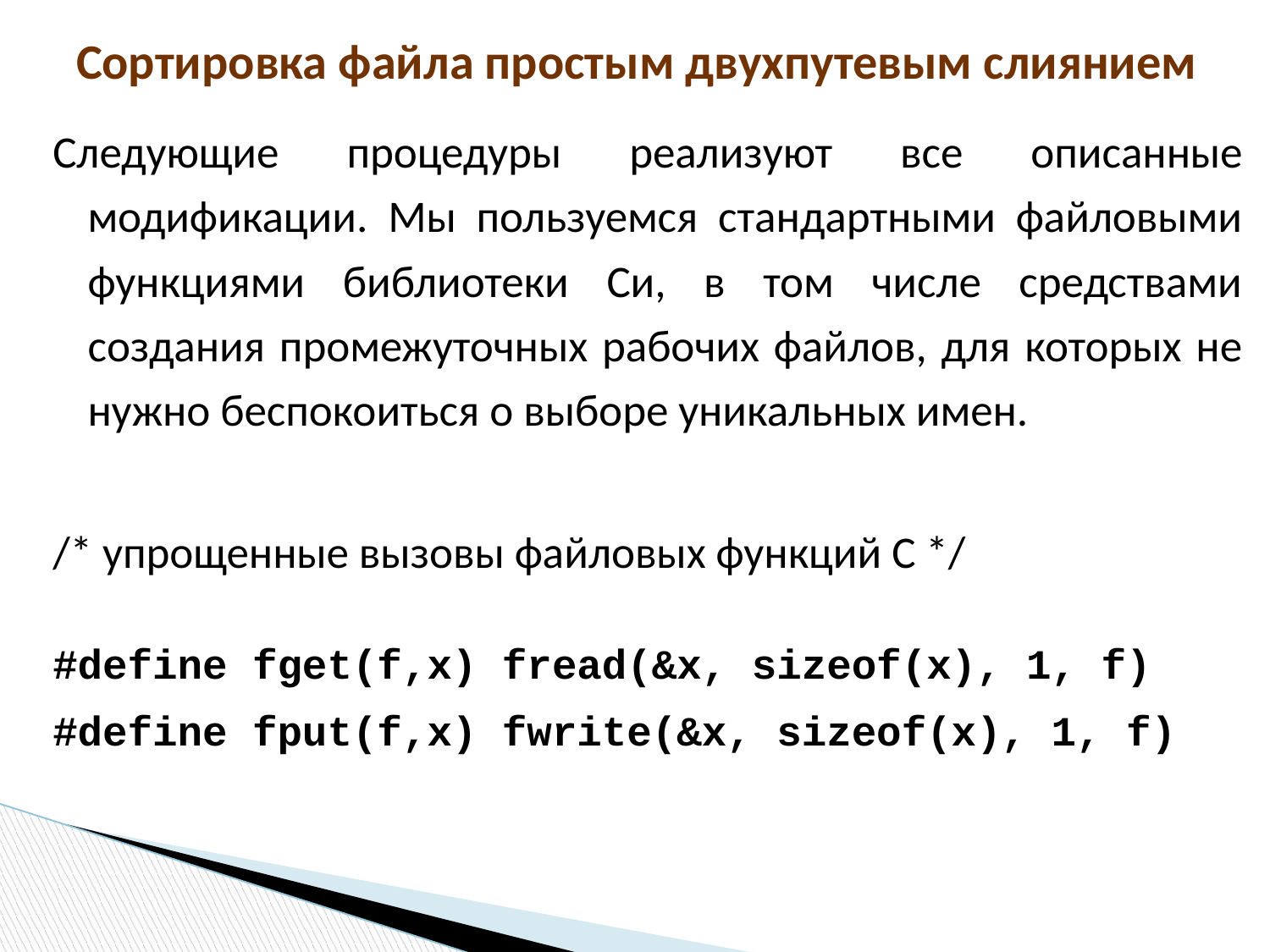

# Сортировка файла простым двухпутевым слиянием
Следующие процедуры реализуют все описанные модификации. Мы пользуемся стандартными файловыми функциями библиотеки Си, в том числе средствами создания промежуточных рабочих файлов, для которых не нужно беспокоиться о выборе уникальных имен.

/* упрощенные вызовы файловых функций С */

#define fget(f,x) fread(&x, sizeof(x), 1, f)
#define fput(f,x) fwrite(&x, sizeof(x), 1, f)